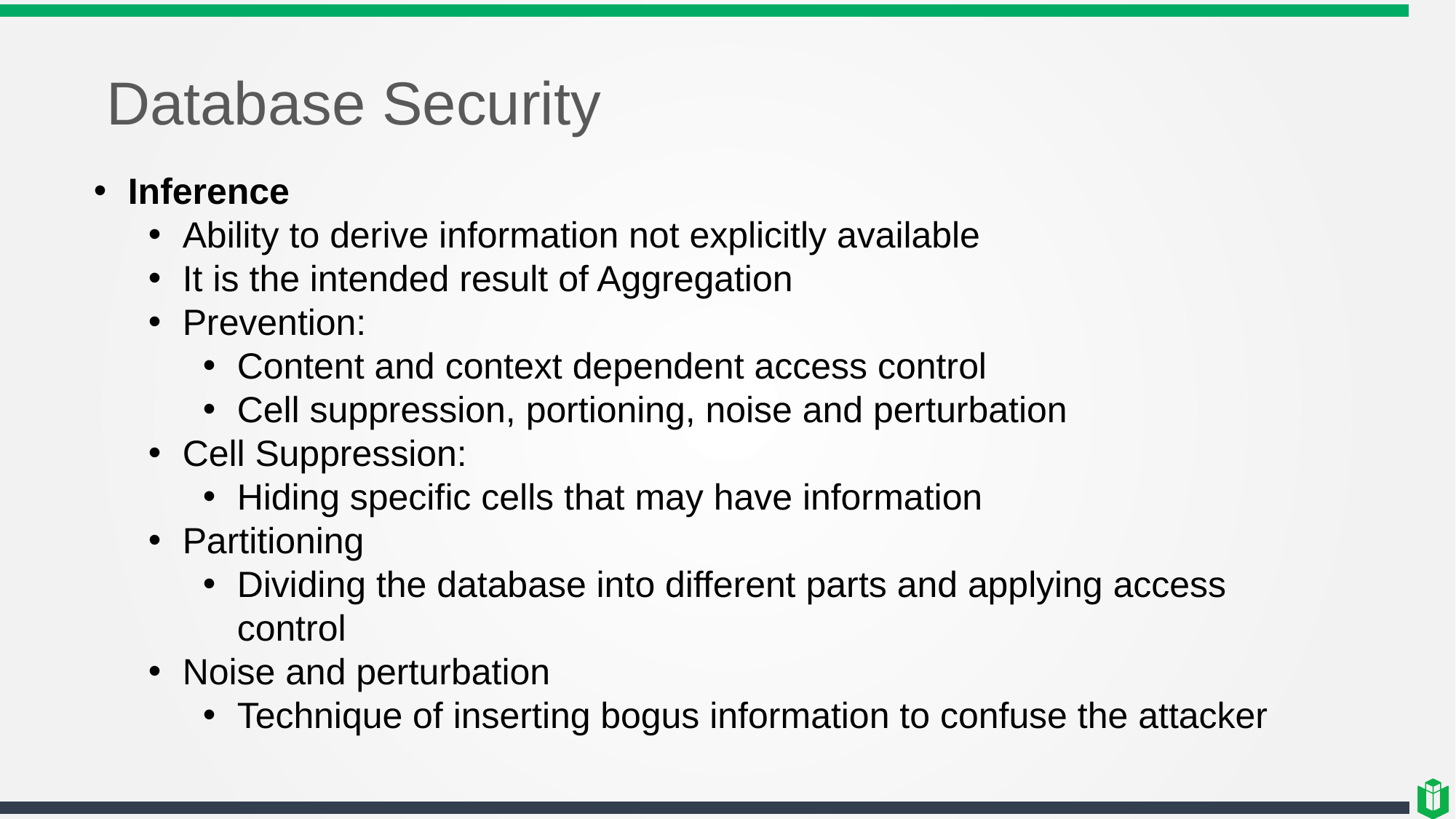

# Database Security
Inference
Ability to derive information not explicitly available
It is the intended result of Aggregation
Prevention:
Content and context dependent access control
Cell suppression, portioning, noise and perturbation
Cell Suppression:
Hiding specific cells that may have information
Partitioning
Dividing the database into different parts and applying access control
Noise and perturbation
Technique of inserting bogus information to confuse the attacker